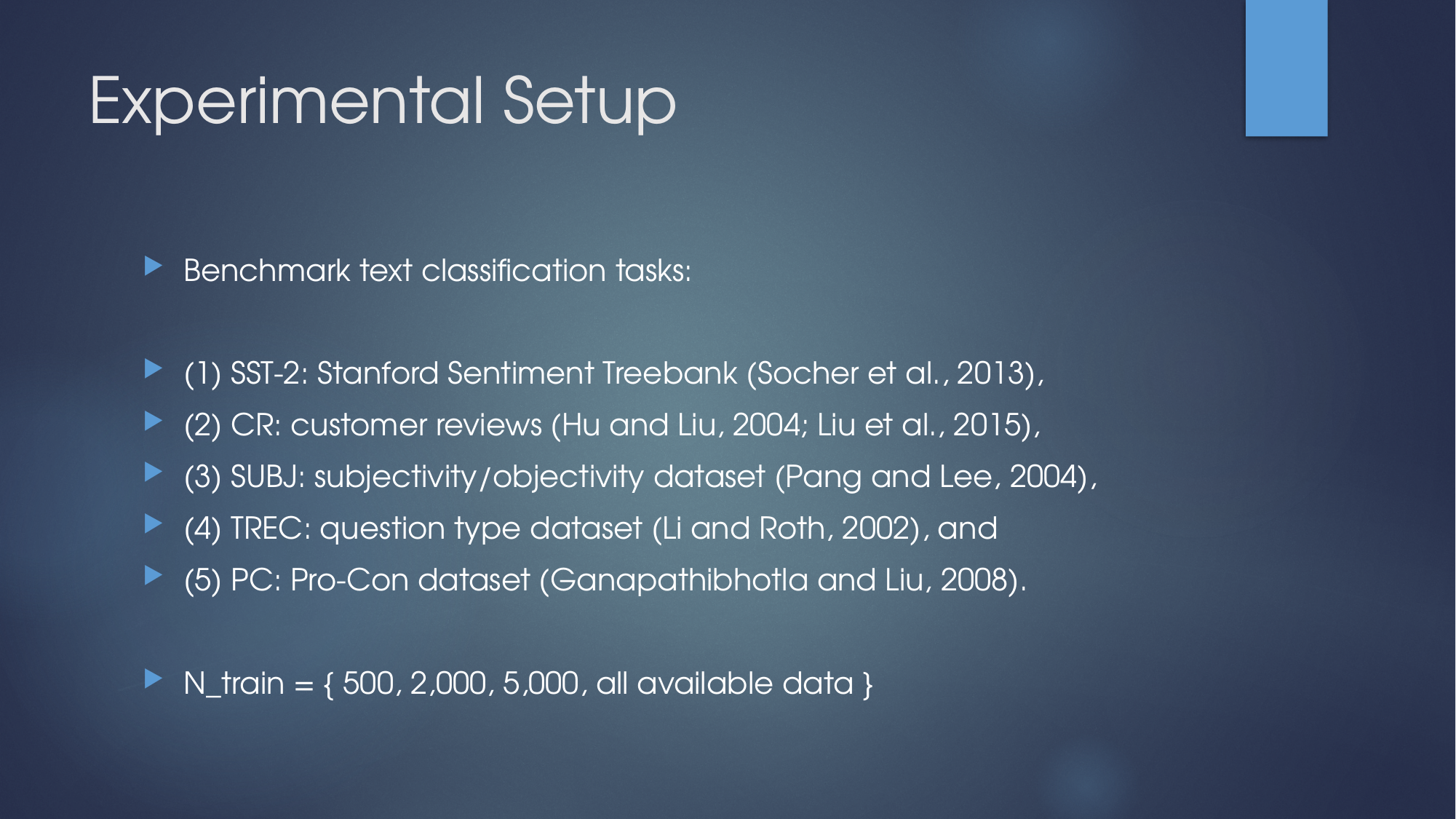

# Experimental Setup
Benchmark text classification tasks:

(1) SST-2: Stanford Sentiment Treebank (Socher et al., 2013),
(2) CR: customer reviews (Hu and Liu, 2004; Liu et al., 2015),
(3) SUBJ: subjectivity/objectivity dataset (Pang and Lee, 2004),
(4) TREC: question type dataset (Li and Roth, 2002), and
(5) PC: Pro-Con dataset (Ganapathibhotla and Liu, 2008).

N_train = { 500, 2,000, 5,000, all available data }